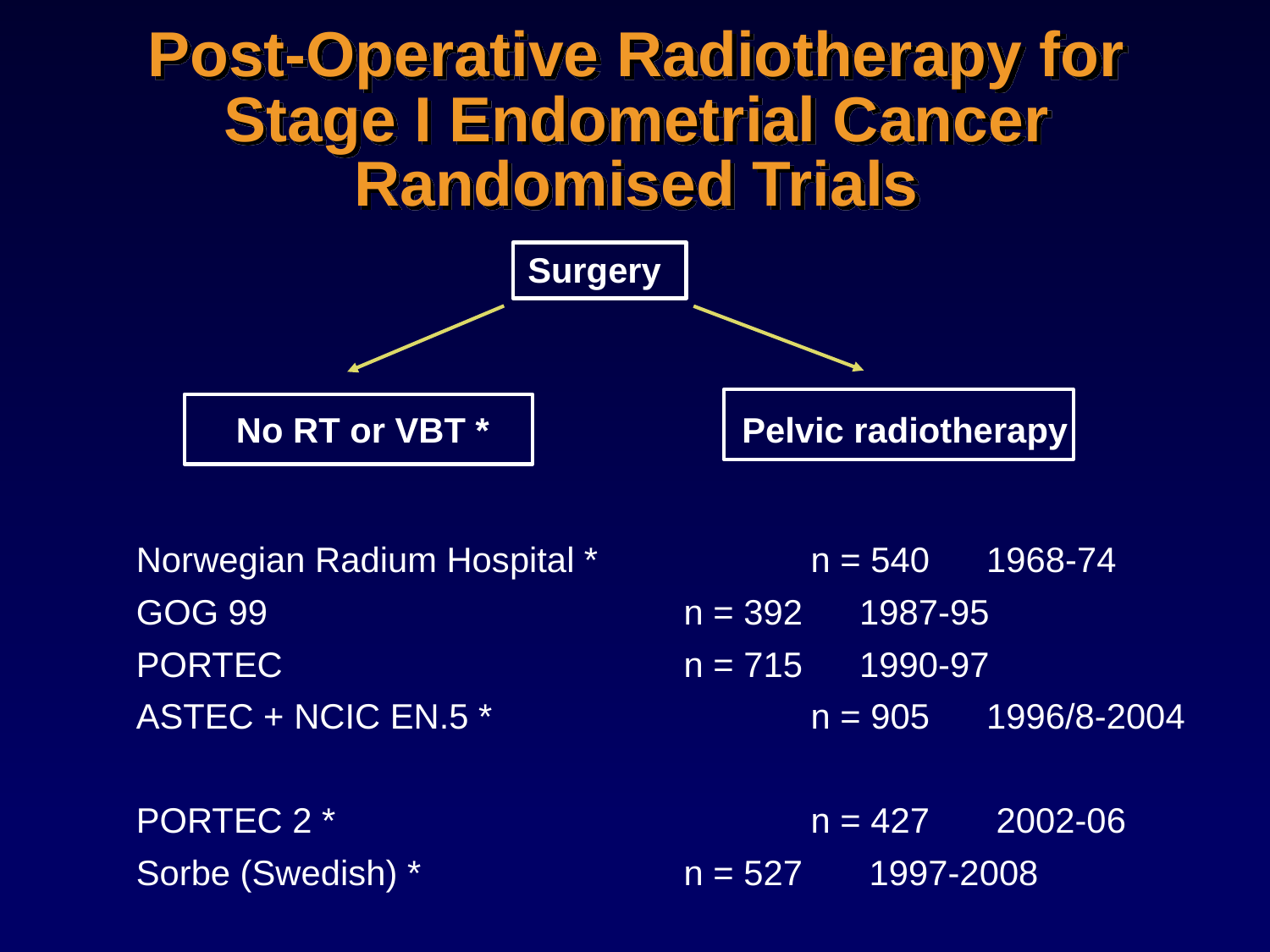

Post-Operative Radiotherapy for Stage I Endometrial Cancer
Randomised Trials
Surgery

No RT or VBT *
Pelvic radiotherapy
Norwegian Radium Hospital *		n = 540	     1968-74
GOG 99 				n = 392	     1987-95
PORTEC 				n = 715	     1990-97
ASTEC + NCIC EN.5 *			n = 905	     1996/8-2004

PORTEC 2 *				n = 427	      2002-06
Sorbe (Swedish) *			n = 527	      1997-2008